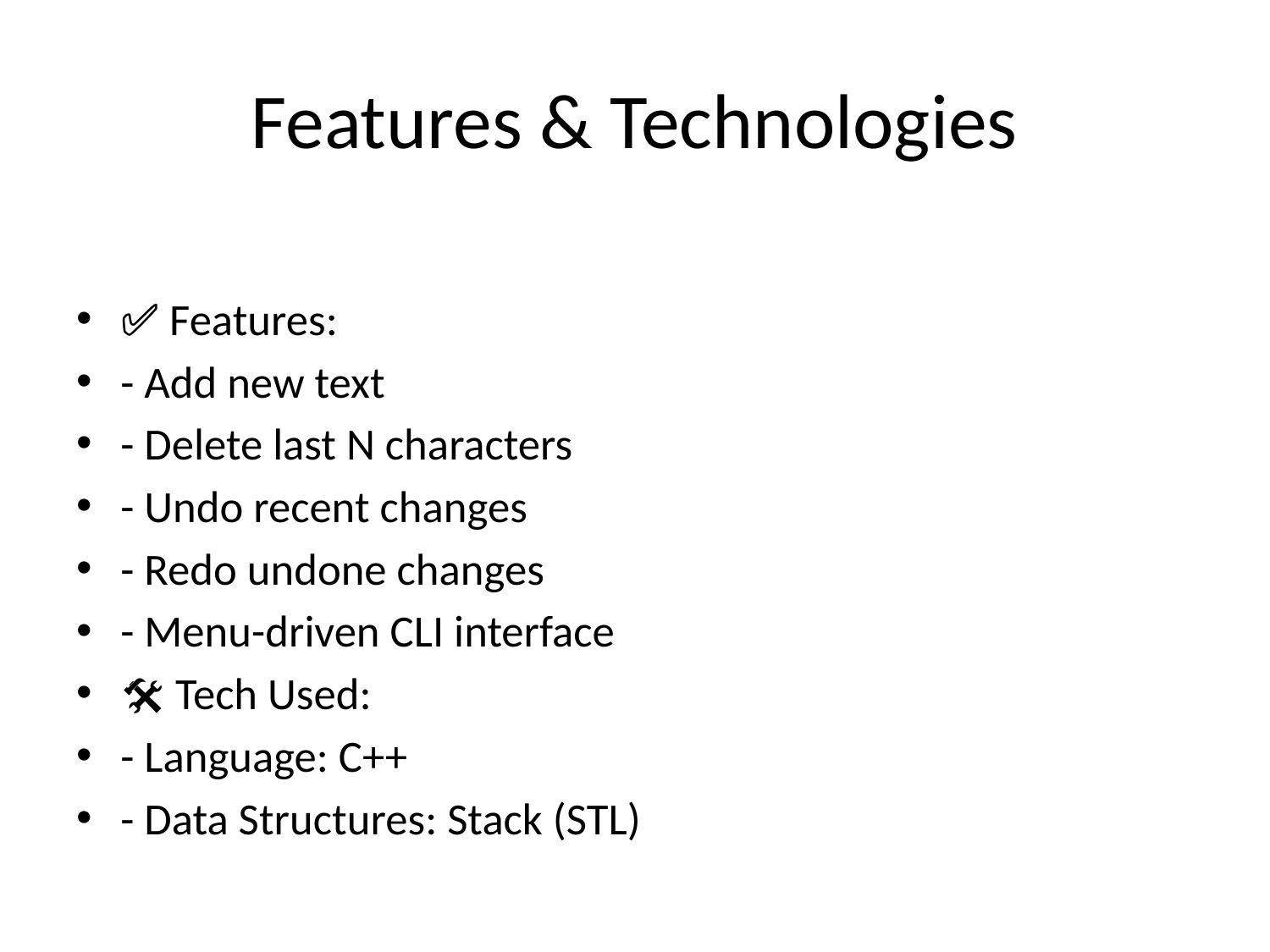

# Features & Technologies

✅ Features:
- Add new text
- Delete last N characters
- Undo recent changes
- Redo undone changes
- Menu-driven CLI interface
🛠️ Tech Used:
- Language: C++
- Data Structures: Stack (STL)